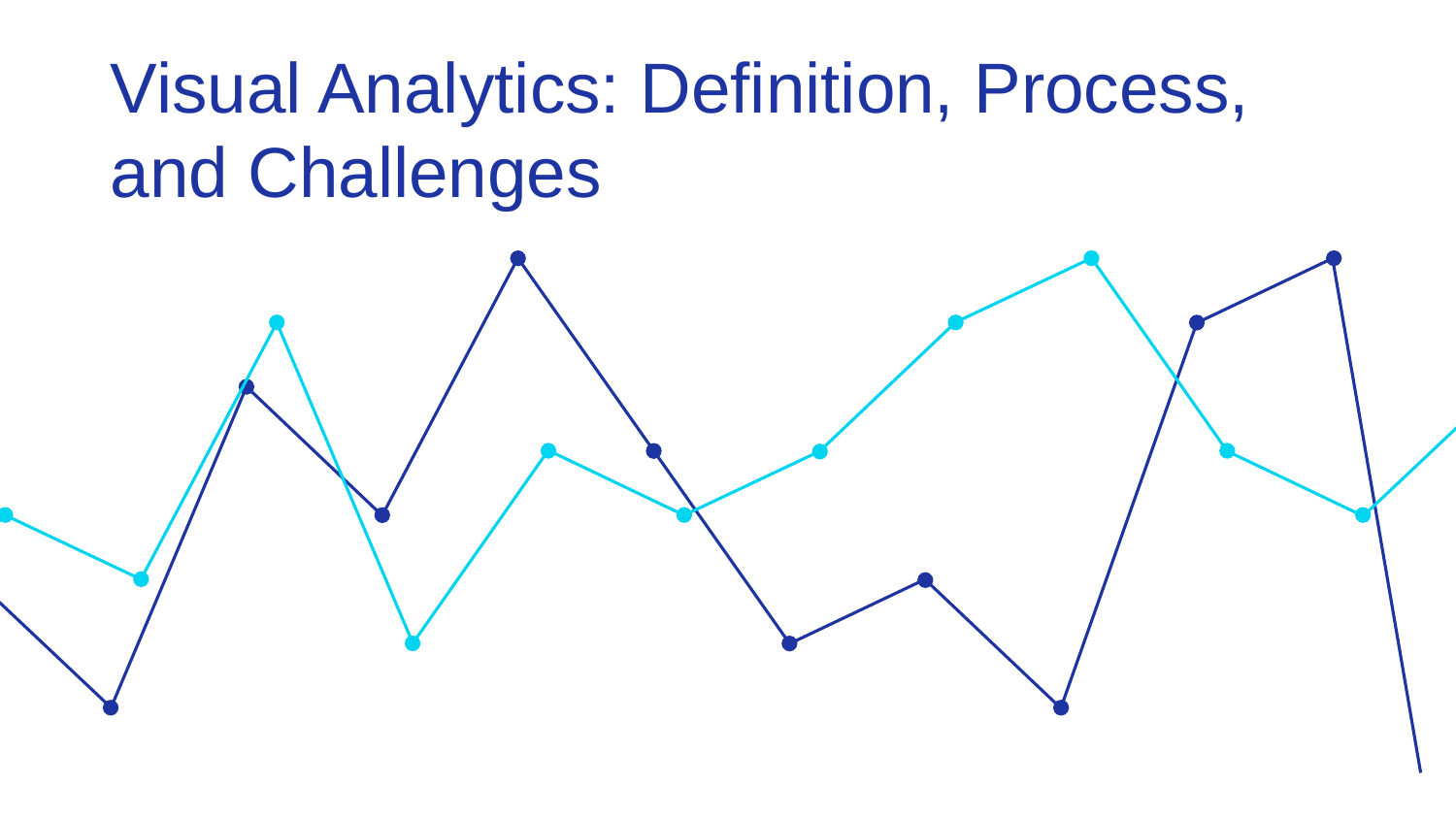

# Visual Analytics: Definition, Process, and Challenges